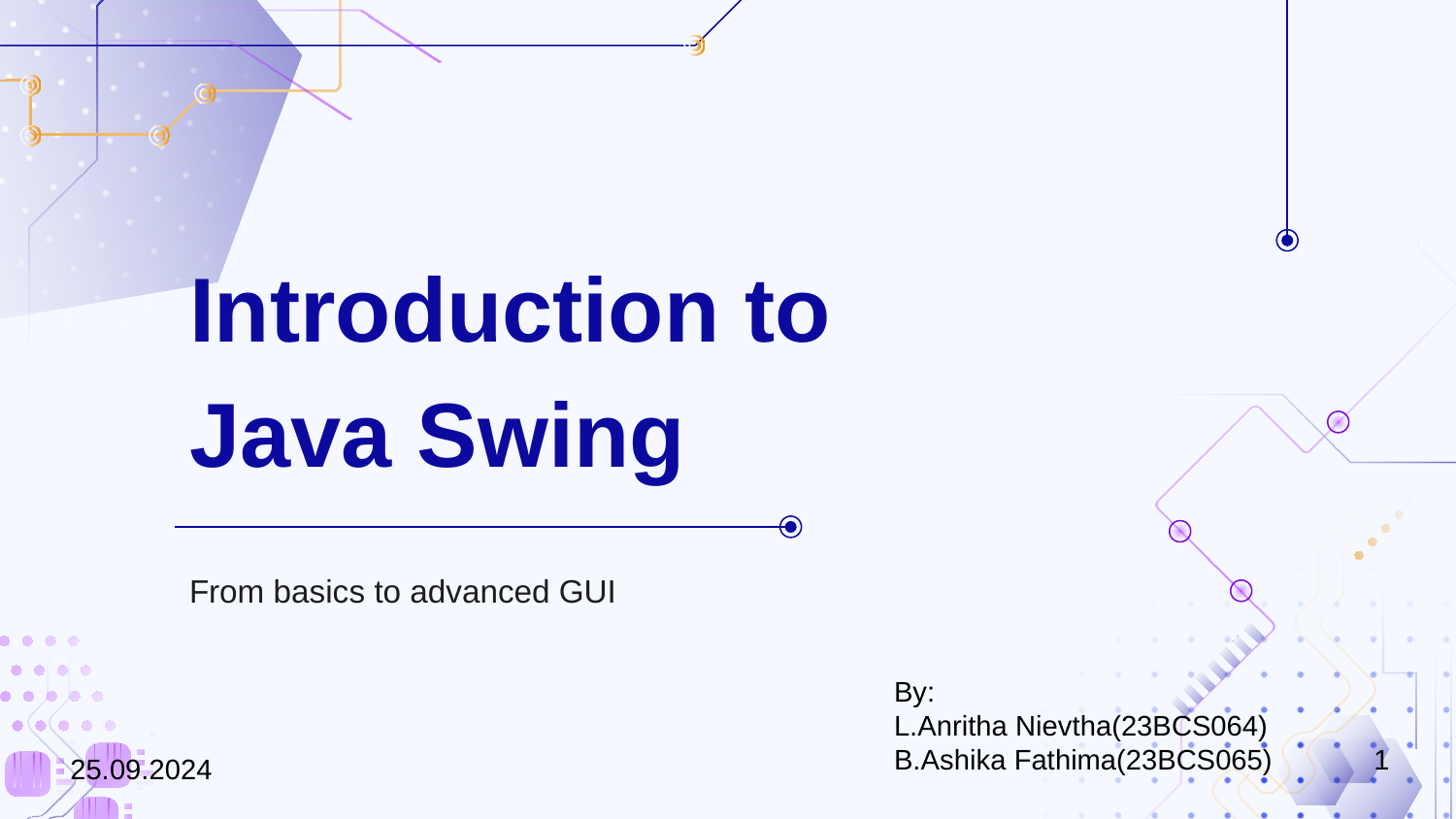

# Introduction to Java Swing

From basics to advanced GUI
By:
L.Anritha Nievtha(23BCS064)
B.Ashika Fathima(23BCS065)
1
25.09.2024